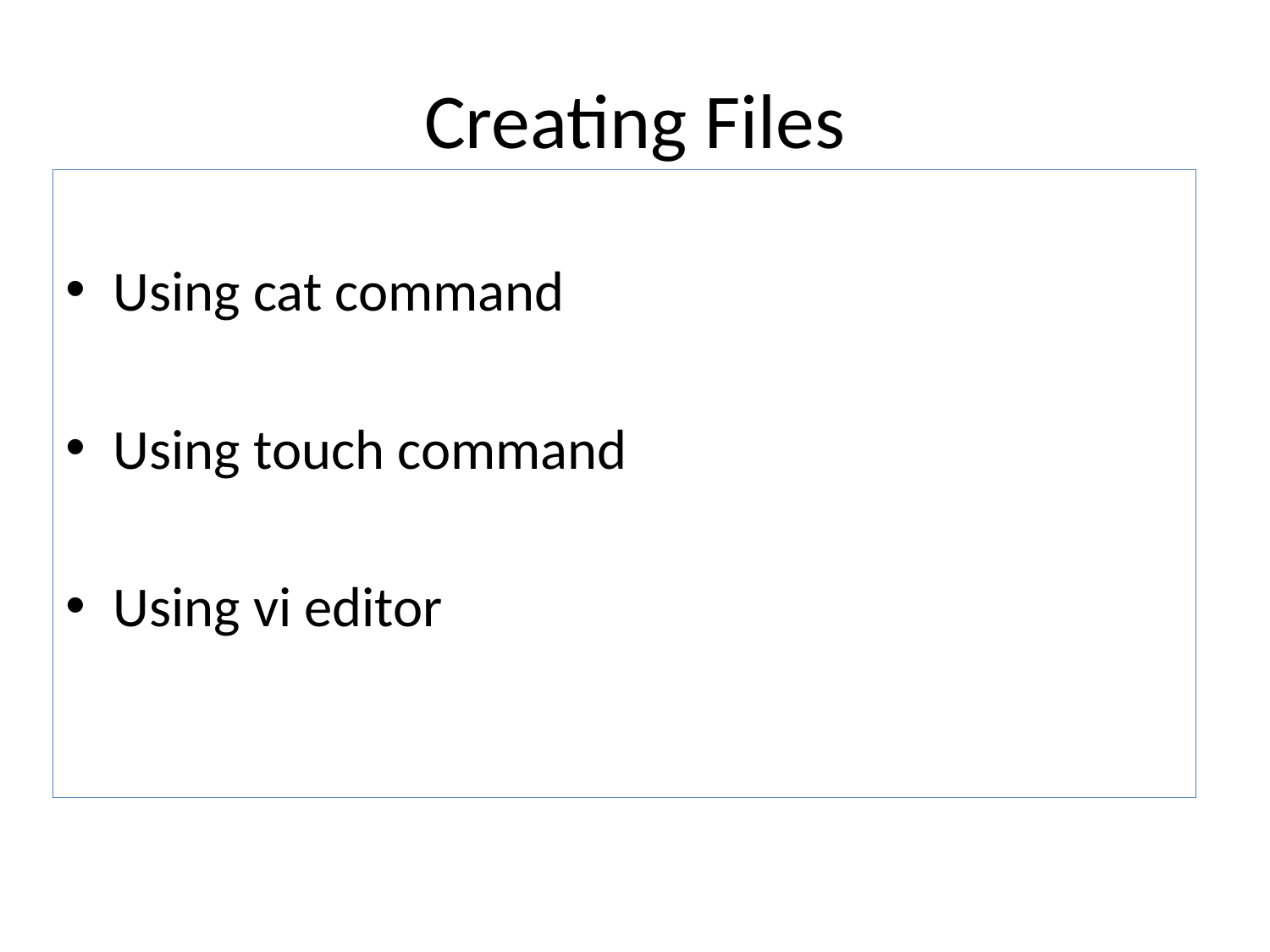

# Creating Files

Using cat command

Using touch command

Using vi editor